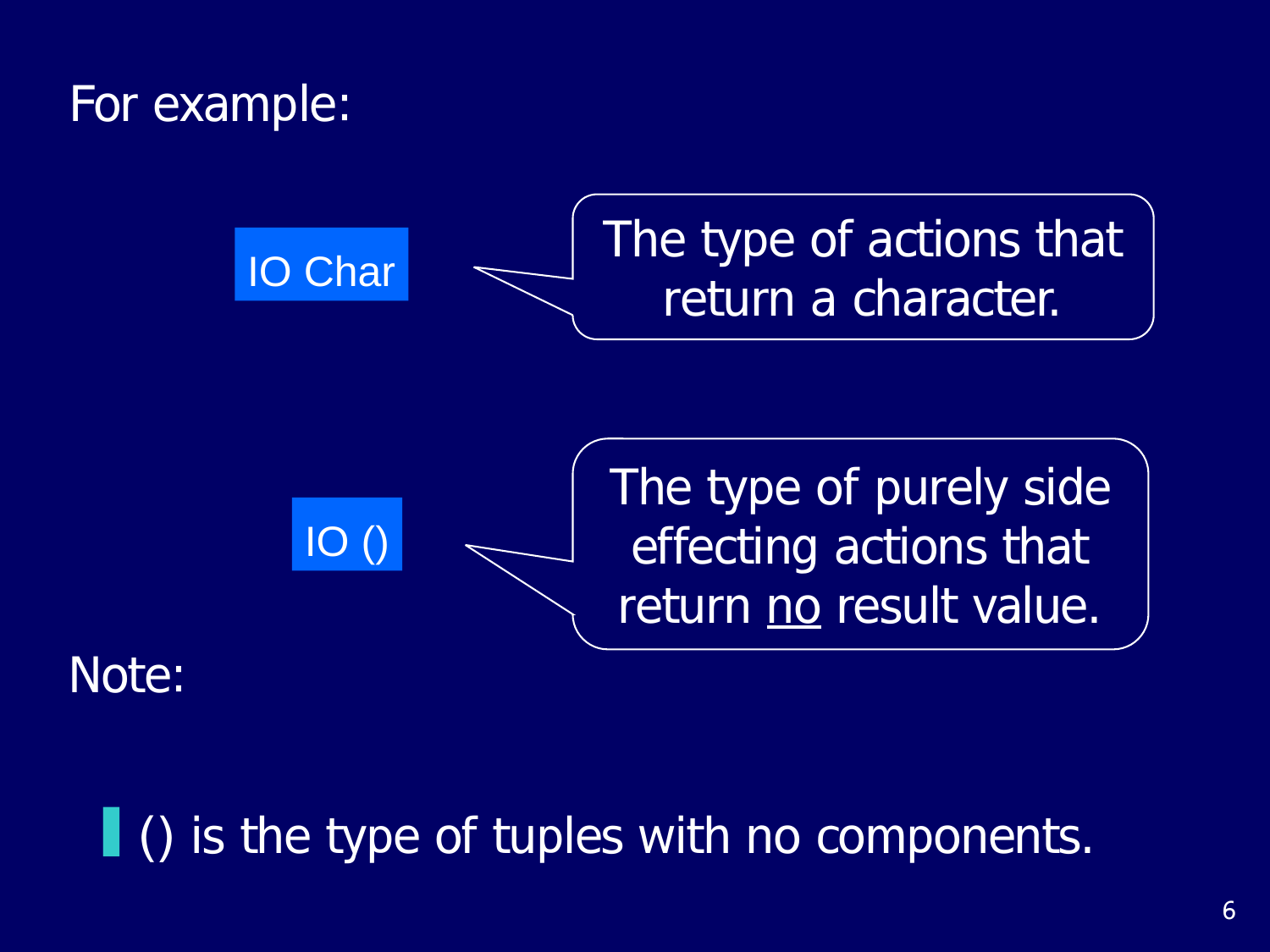

For example:
The type of actions that return a character.
IO Char
The type of purely side effecting actions that return no result value.
IO ()
Note:
() is the type of tuples with no components.
6